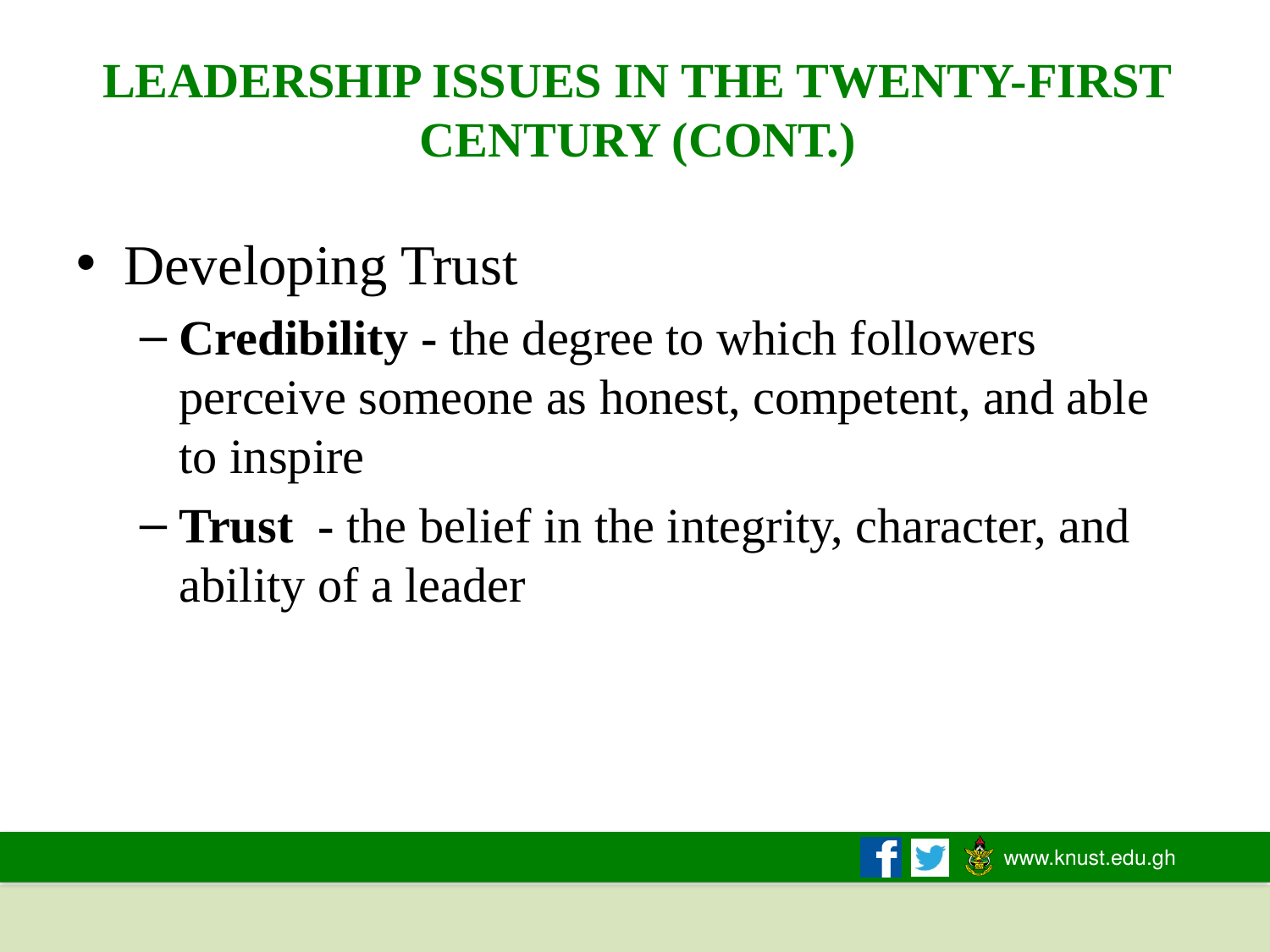

LEADERSHIP ISSUES IN THE TWENTY-FIRST
CENTURY (CONT.)
Developing Trust
Credibility - the degree to which followers perceive someone as honest, competent, and able to inspire
Trust  - the belief in the integrity, character, and ability of a leader